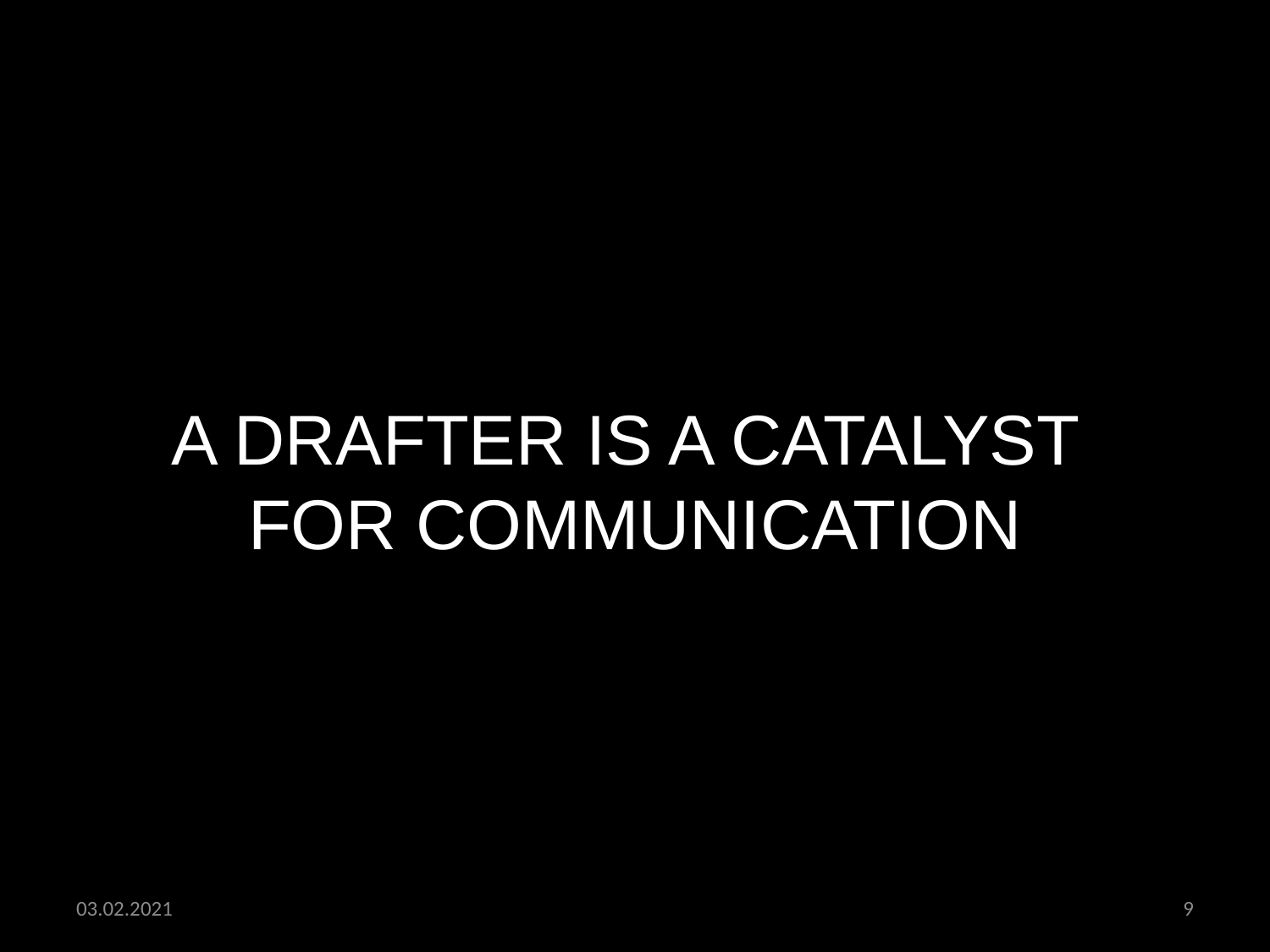

A DRAFTER IS A CATALYST
FOR COMMUNICATION
03.02.2021
9